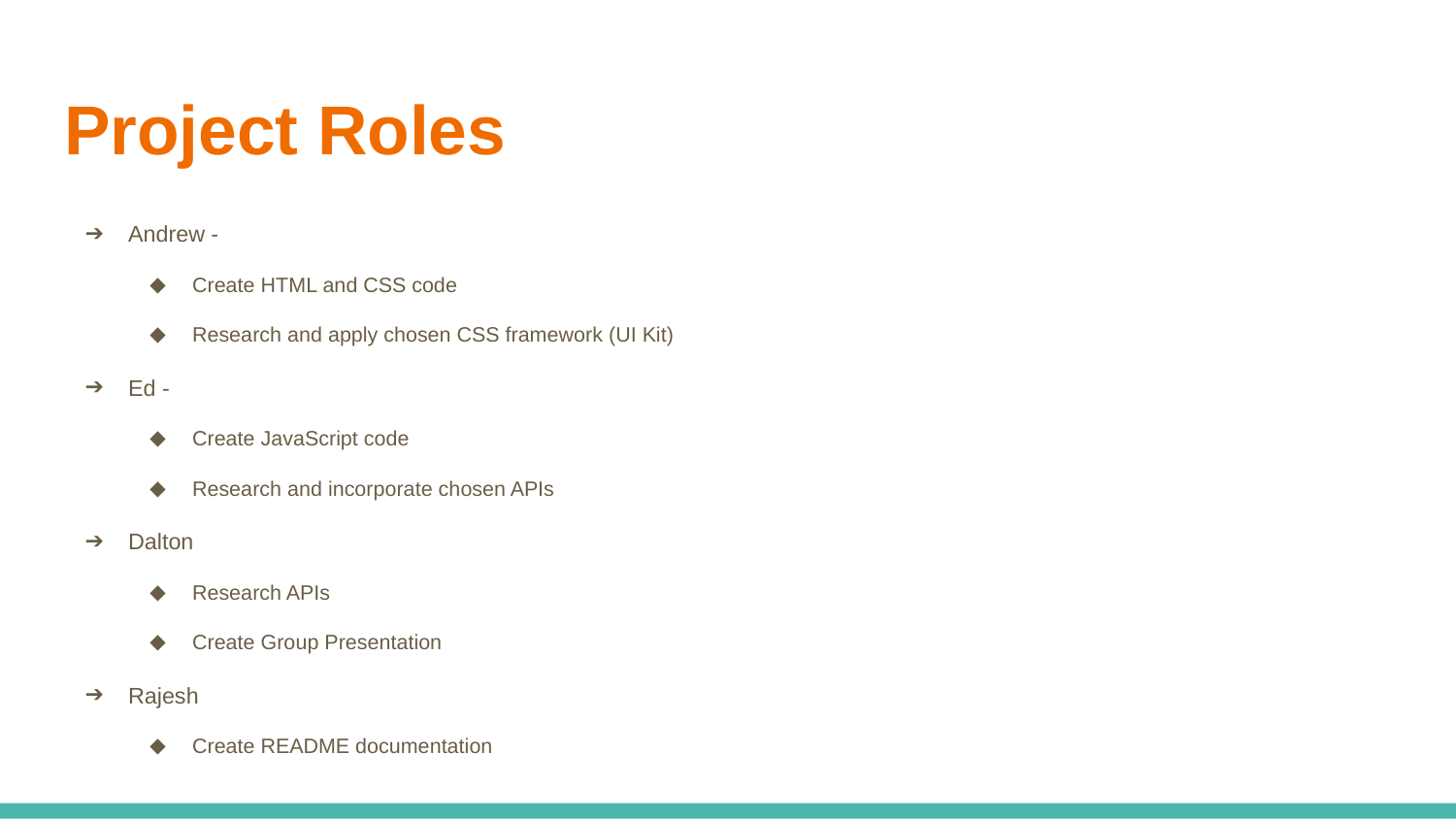

# Project Roles
Andrew -
Create HTML and CSS code
Research and apply chosen CSS framework (UI Kit)
Ed -
Create JavaScript code
Research and incorporate chosen APIs
Dalton
Research APIs
Create Group Presentation
Rajesh
Create README documentation